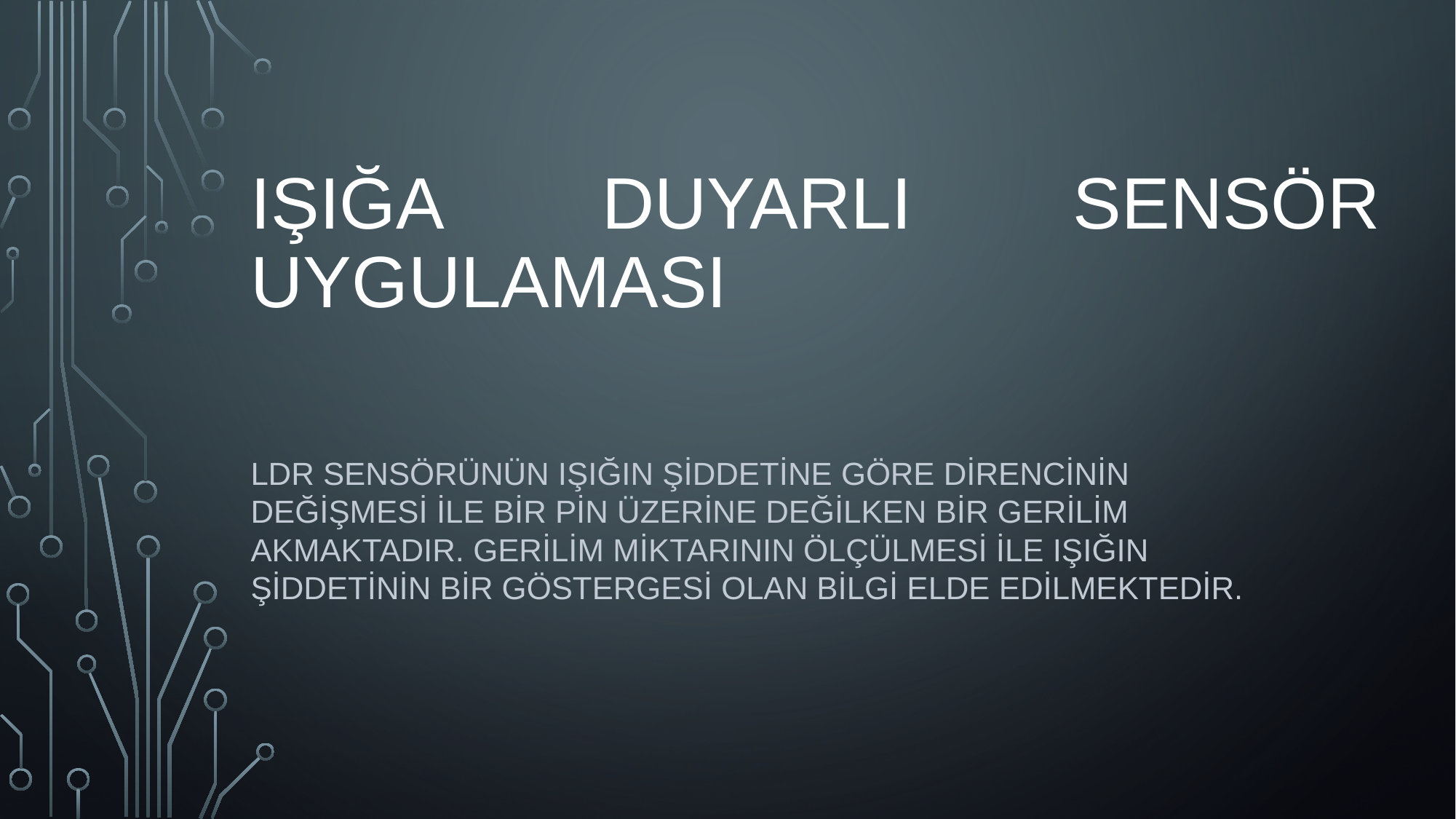

# Işığa duyarlı sensör uygulaması
Ldr Sensörünün ışığın şiddetine göre direncinin değişmesi ile bir pin üzerine değilken bir gerilim akmaktadır. Gerilim miktarının ölçülmesi ile ışığın şiddetinin bir göstergesi olan bilgi elde edilmektedir.